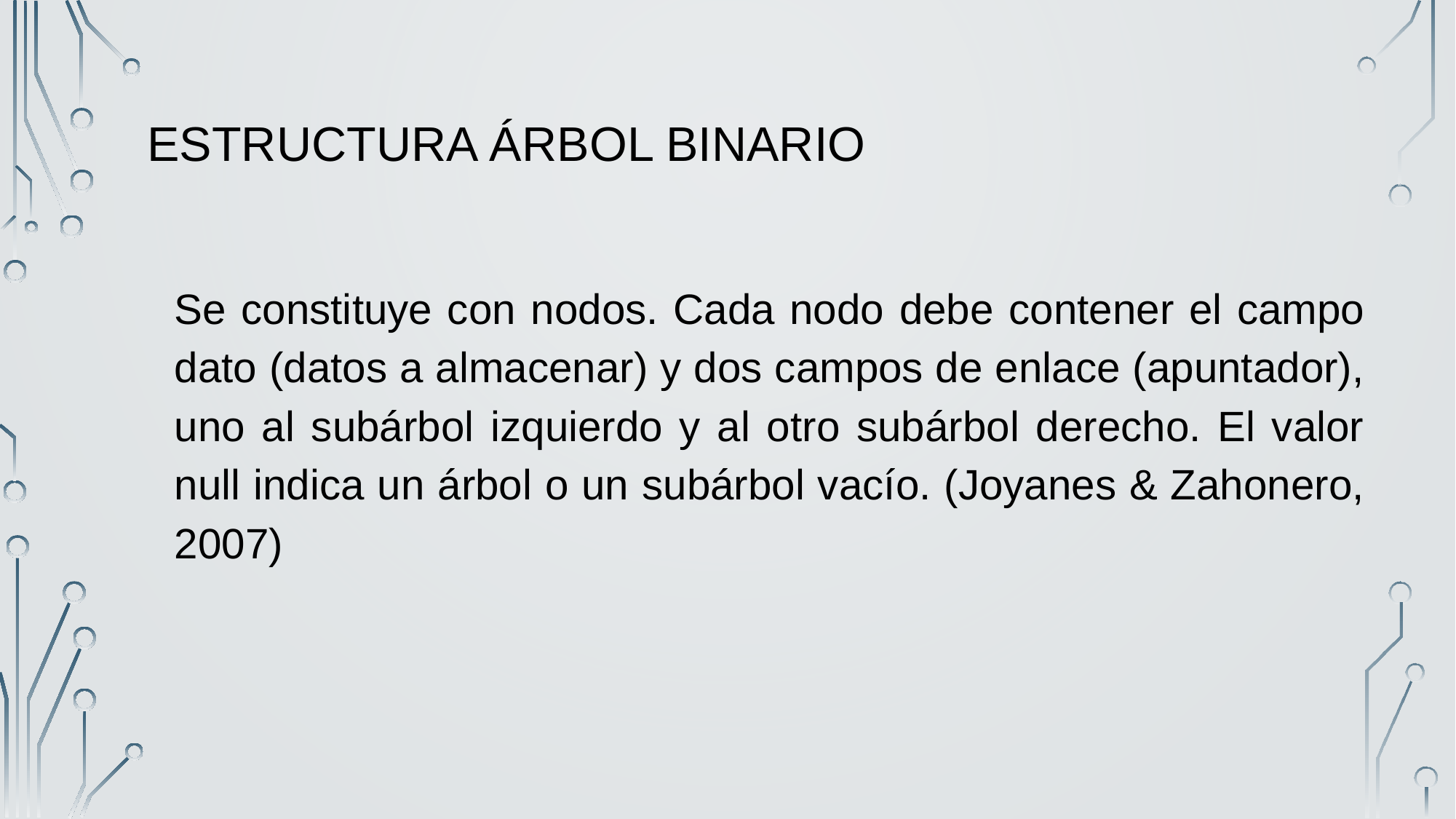

# Estructura Árbol Binario
Se constituye con nodos. Cada nodo debe contener el campo dato (datos a almacenar) y dos campos de enlace (apuntador), uno al subárbol izquierdo y al otro subárbol derecho. El valor null indica un árbol o un subárbol vacío. (Joyanes & Zahonero, 2007)